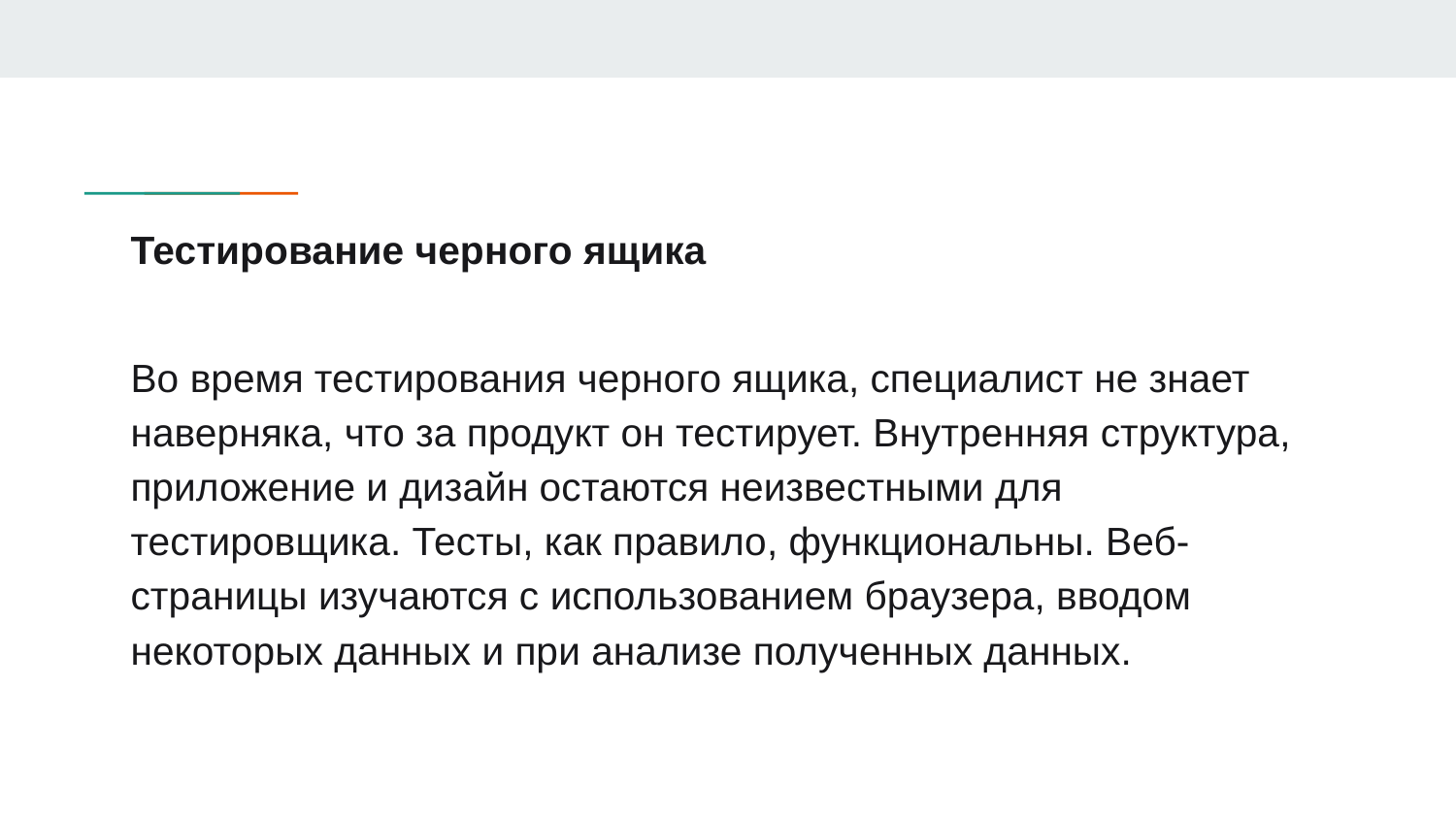

# Тестирование черного ящика
Во время тестирования черного ящика, специалист не знает наверняка, что за продукт он тестирует. Внутренняя структура, приложение и дизайн остаются неизвестными для тестировщика. Тесты, как правило, функциональны. Веб-страницы изучаются с использованием браузера, вводом некоторых данных и при анализе полученных данных.